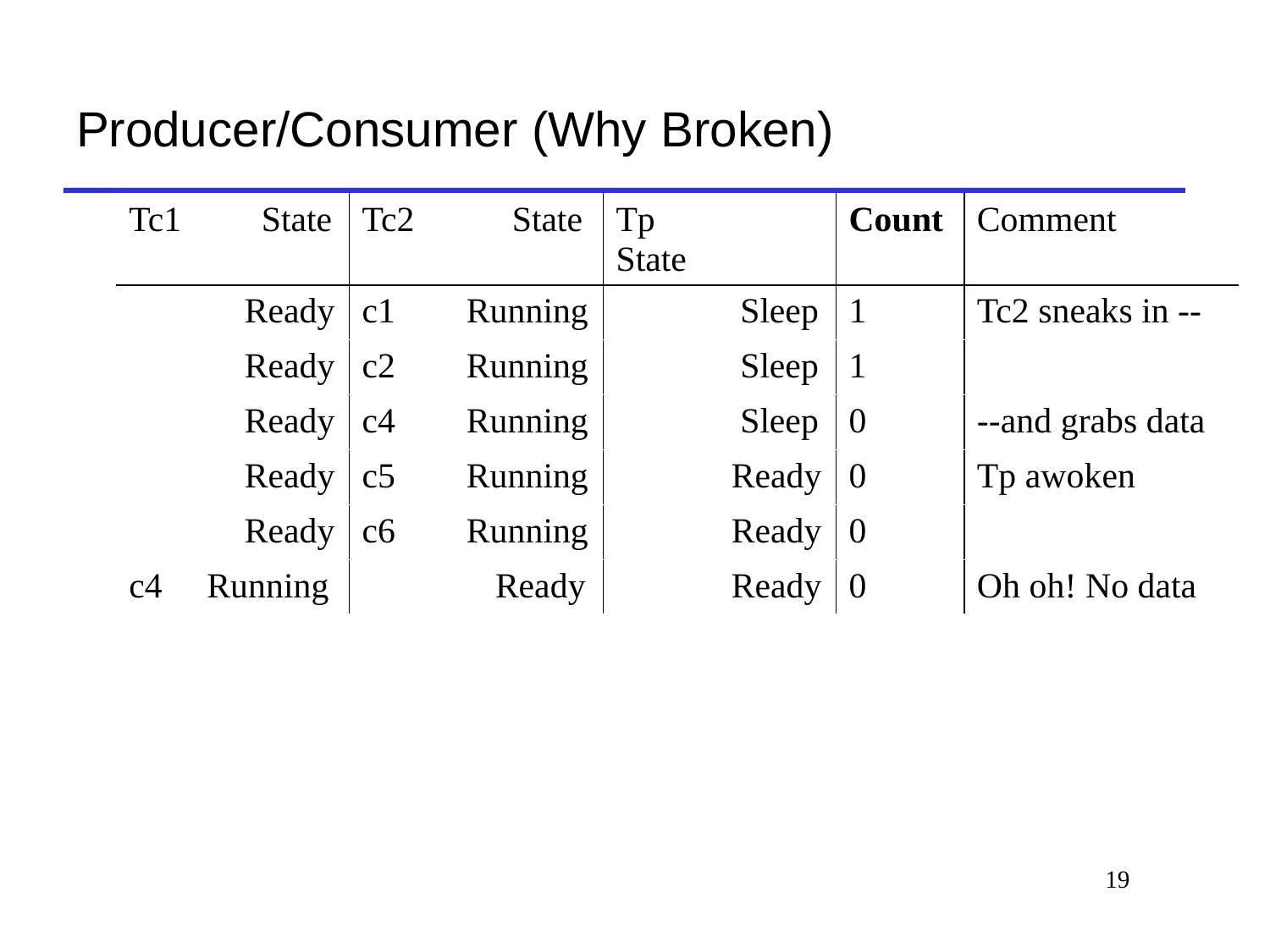

# Producer/Consumer (Why Broken)
| Tc1 State | Tc2 State | Tp State | Count | Comment |
| --- | --- | --- | --- | --- |
| Ready | c1 Running | Sleep | 1 | Tc2 sneaks in -- |
| Ready | c2 Running | Sleep | 1 |  |
| Ready | c4 Running | Sleep | 0 | --and grabs data |
| Ready | c5 Running | Ready | 0 | Tp awoken |
| Ready | c6 Running | Ready | 0 |  |
| c4 Running | Ready | Ready | 0 | Oh oh! No data |
19